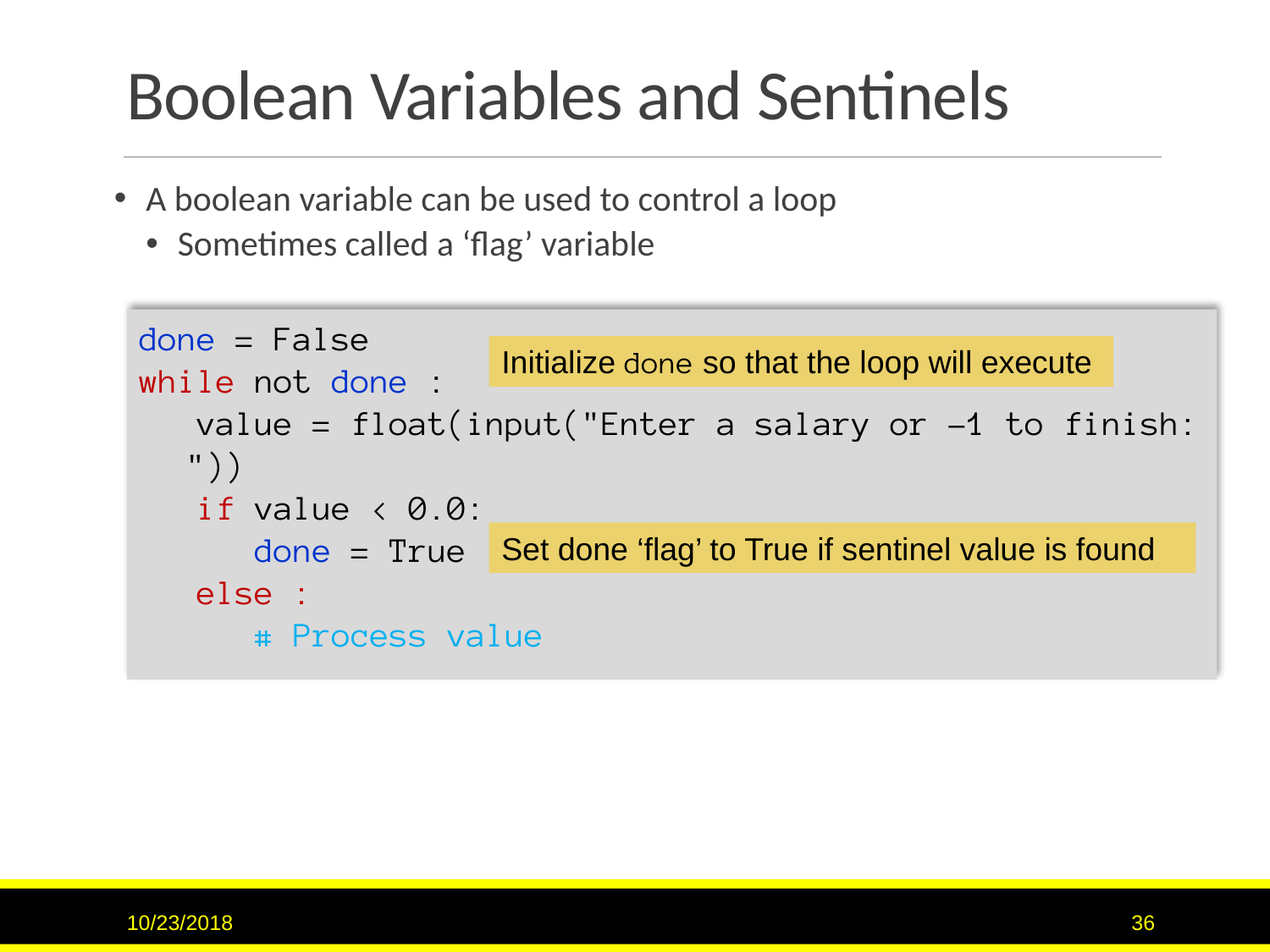

# Boolean Variables and Sentinels
A boolean variable can be used to control a loop
Sometimes called a ‘flag’ variable
done = False
while not done :
   value = float(input("Enter a salary or -1 to finish: "))
   if value < 0.0:
      done = True
   else :
      # Process value

Initialize done so that the loop will execute
Set done ‘flag’ to True if sentinel value is found
10/23/2018
36